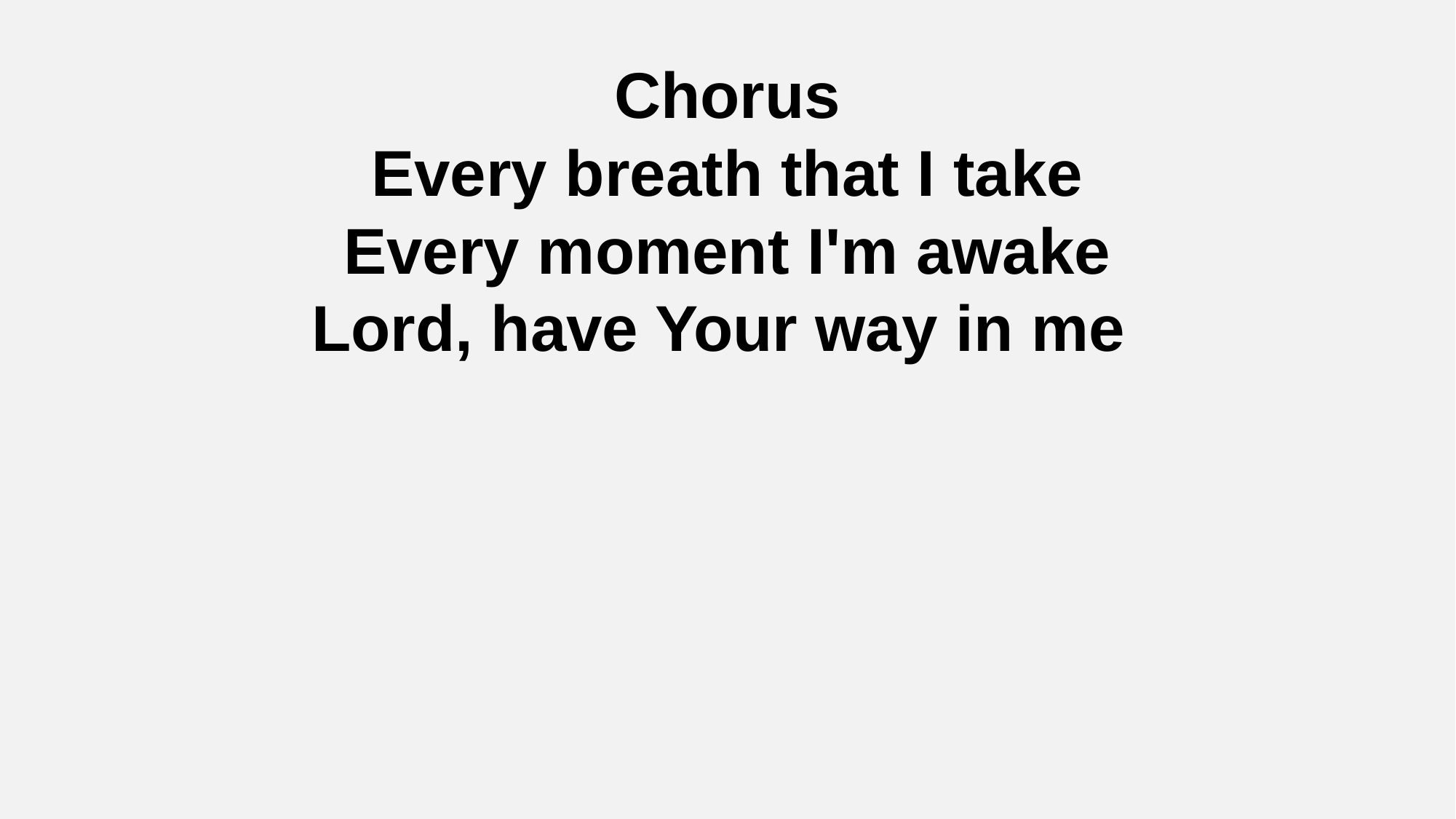

Chorus
Every breath that I take
Every moment I'm awake
Lord, have Your way in me